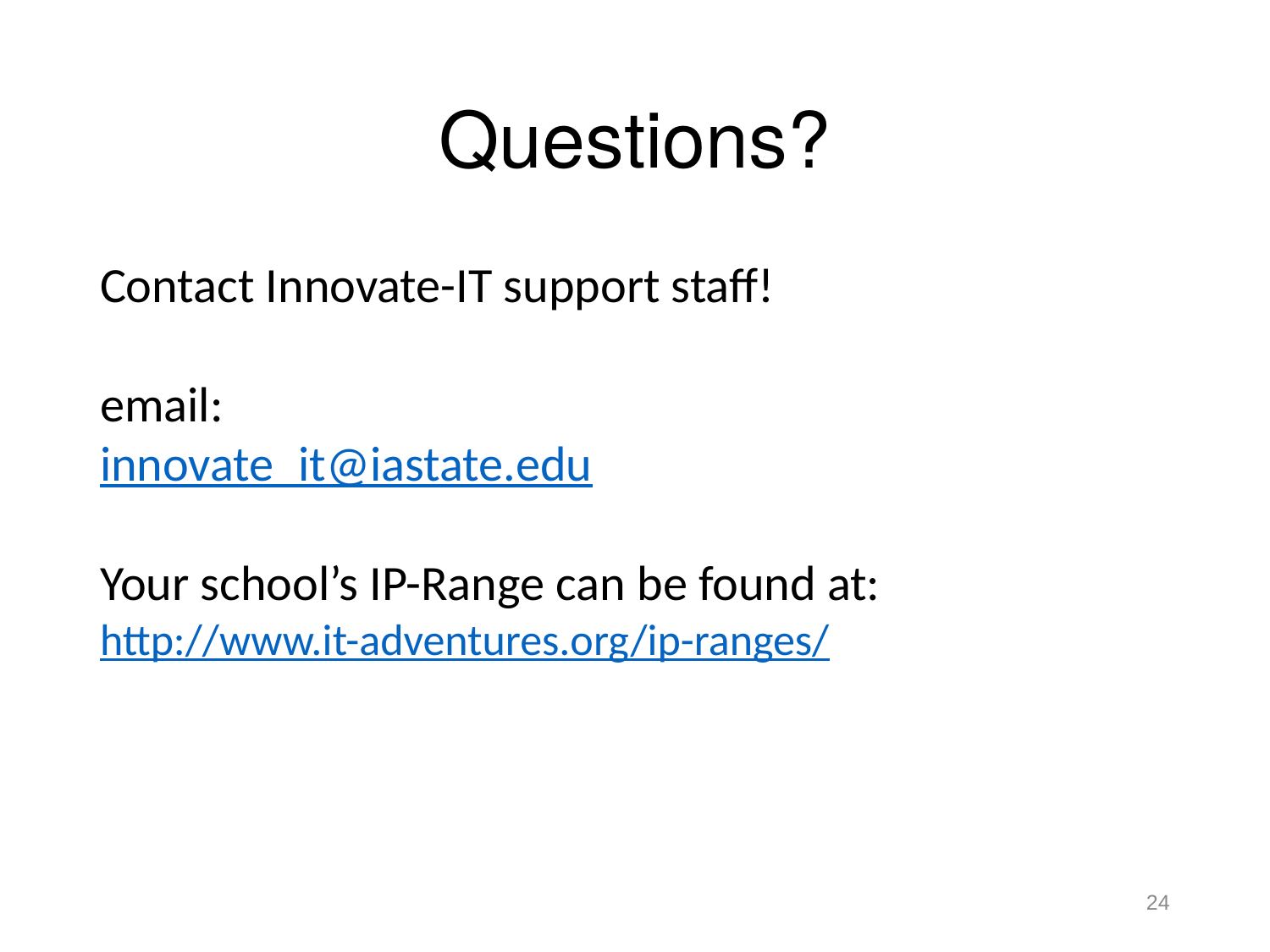

# Questions?
Contact Innovate-IT support staff!

email:
innovate_it@iastate.edu

Your school’s IP-Range can be found at:
http://www.it-adventures.org/ip-ranges/
24